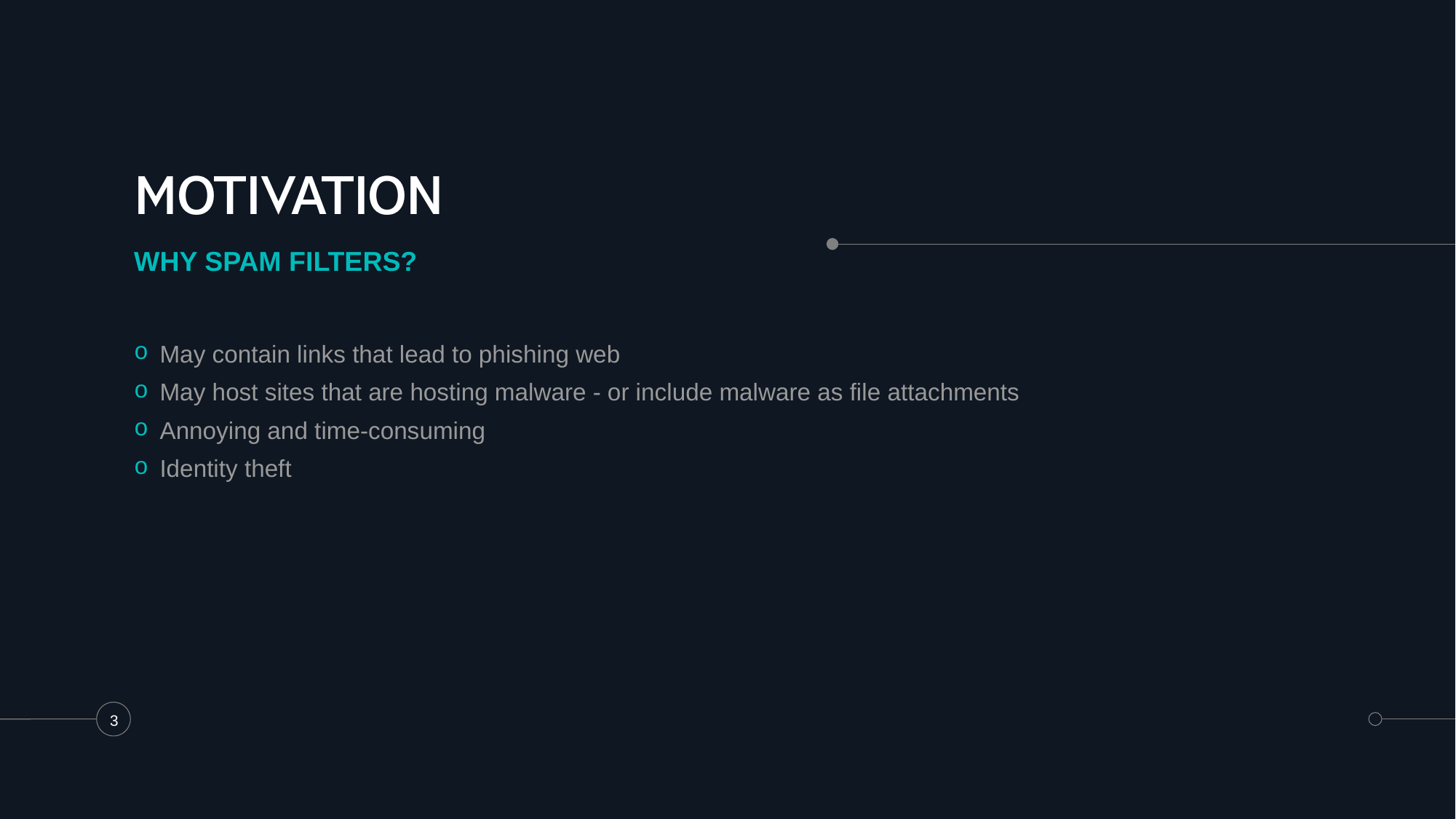

# MOTIVATION
WHY SPAM FILTERS?
May contain links that lead to phishing web
May host sites that are hosting malware - or include malware as file attachments
Annoying and time-consuming
Identity theft
3